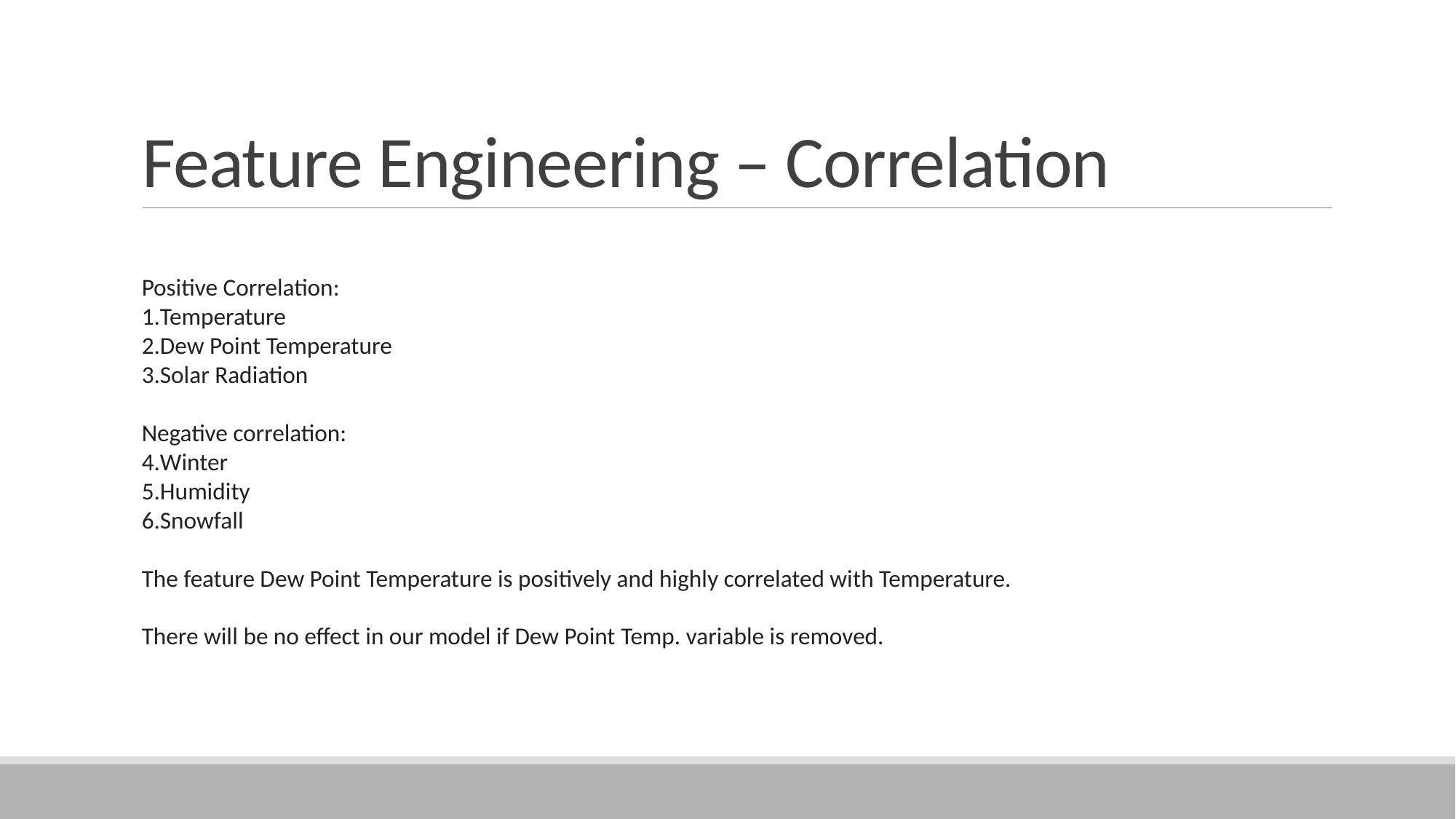

# Feature Engineering – Correlation
Positive Correlation:
Temperature
Dew Point Temperature
Solar Radiation

Negative correlation:
Winter
Humidity
Snowfall

The feature Dew Point Temperature is positively and highly correlated with Temperature.

There will be no effect in our model if Dew Point Temp. variable is removed.